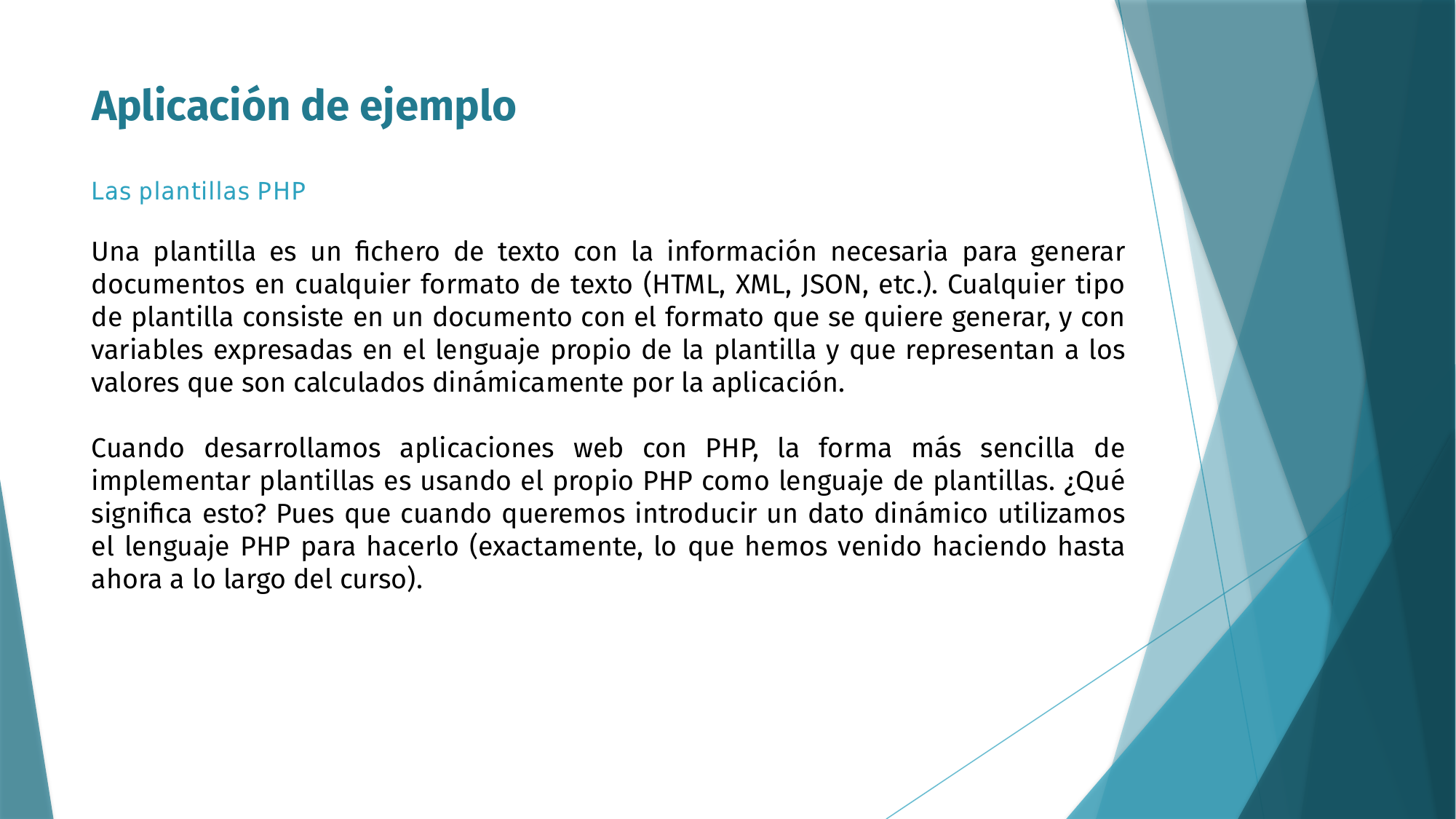

# Aplicación de ejemplo
Las plantillas PHP

Una plantilla es un fichero de texto con la información necesaria para generar documentos en cualquier formato de texto (HTML, XML, JSON, etc.). Cualquier tipo de plantilla consiste en un documento con el formato que se quiere generar, y con variables expresadas en el lenguaje propio de la plantilla y que representan a los valores que son calculados dinámicamente por la aplicación.

Cuando desarrollamos aplicaciones web con PHP, la forma más sencilla de implementar plantillas es usando el propio PHP como lenguaje de plantillas. ¿Qué significa esto? Pues que cuando queremos introducir un dato dinámico utilizamos el lenguaje PHP para hacerlo (exactamente, lo que hemos venido haciendo hasta ahora a lo largo del curso).